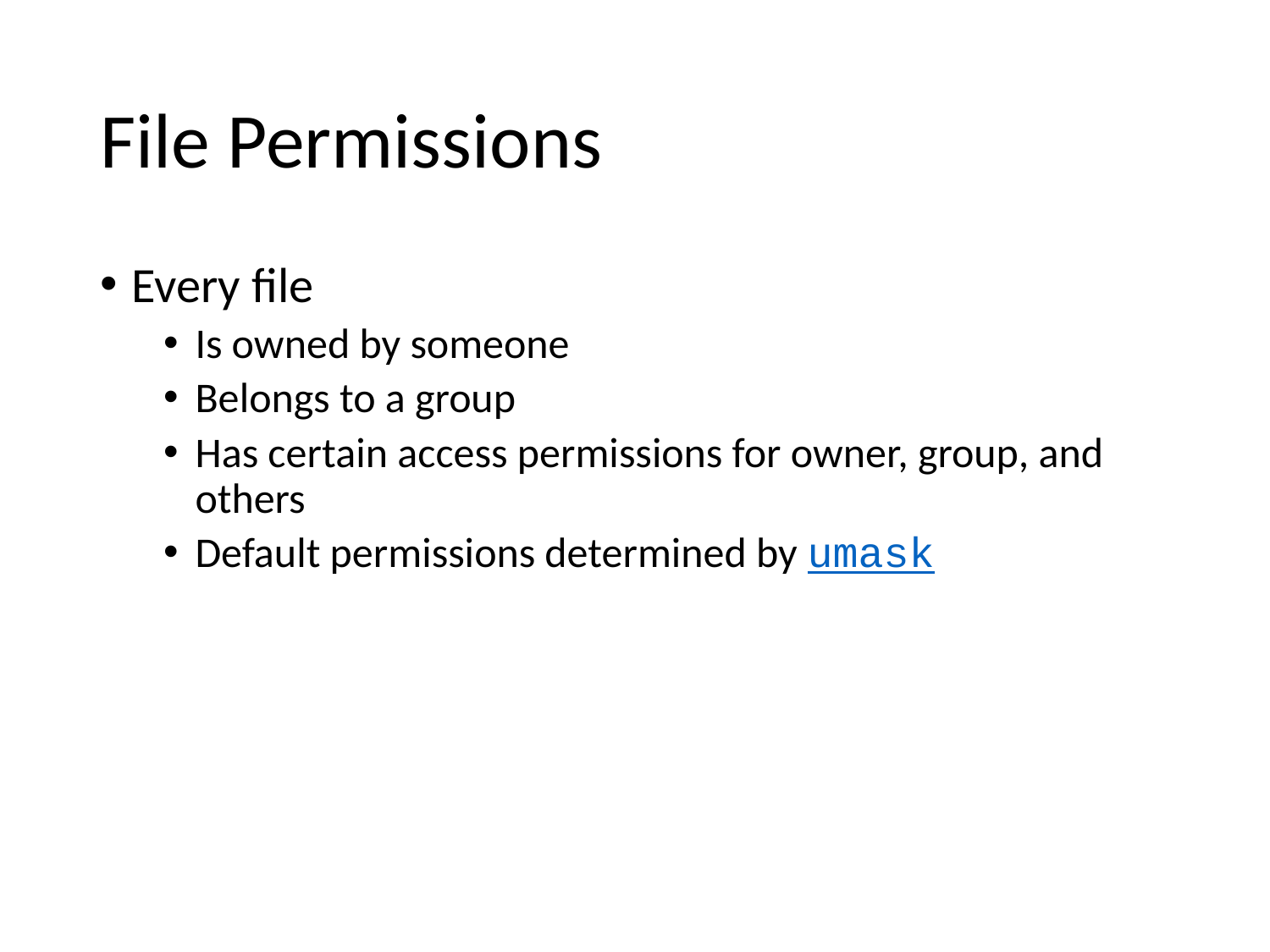

# File Permissions
Every file
Is owned by someone
Belongs to a group
Has certain access permissions for owner, group, and others
Default permissions determined by umask